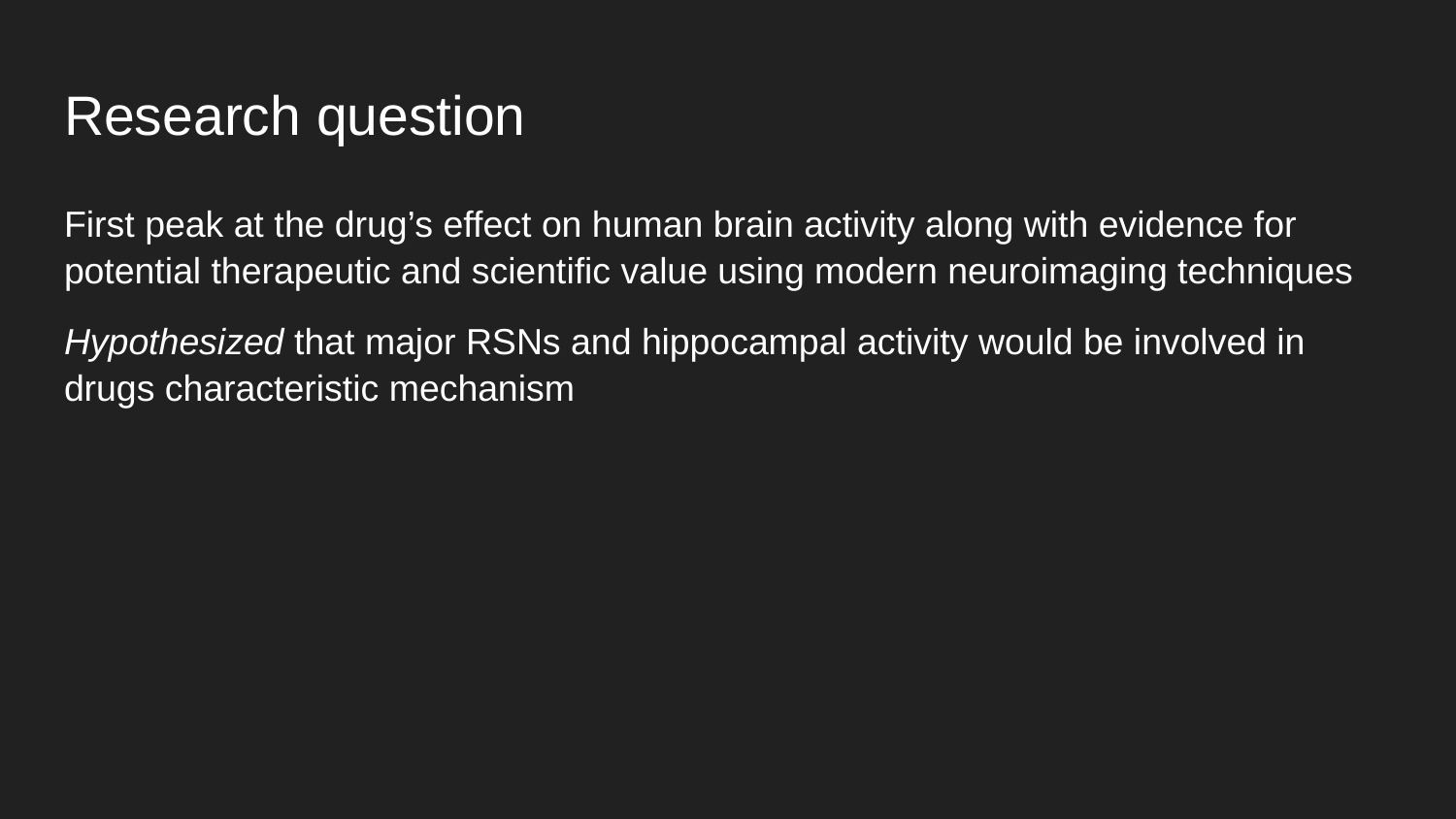

# Research question
First peak at the drug’s effect on human brain activity along with evidence for potential therapeutic and scientific value using modern neuroimaging techniques
Hypothesized that major RSNs and hippocampal activity would be involved in drugs characteristic mechanism